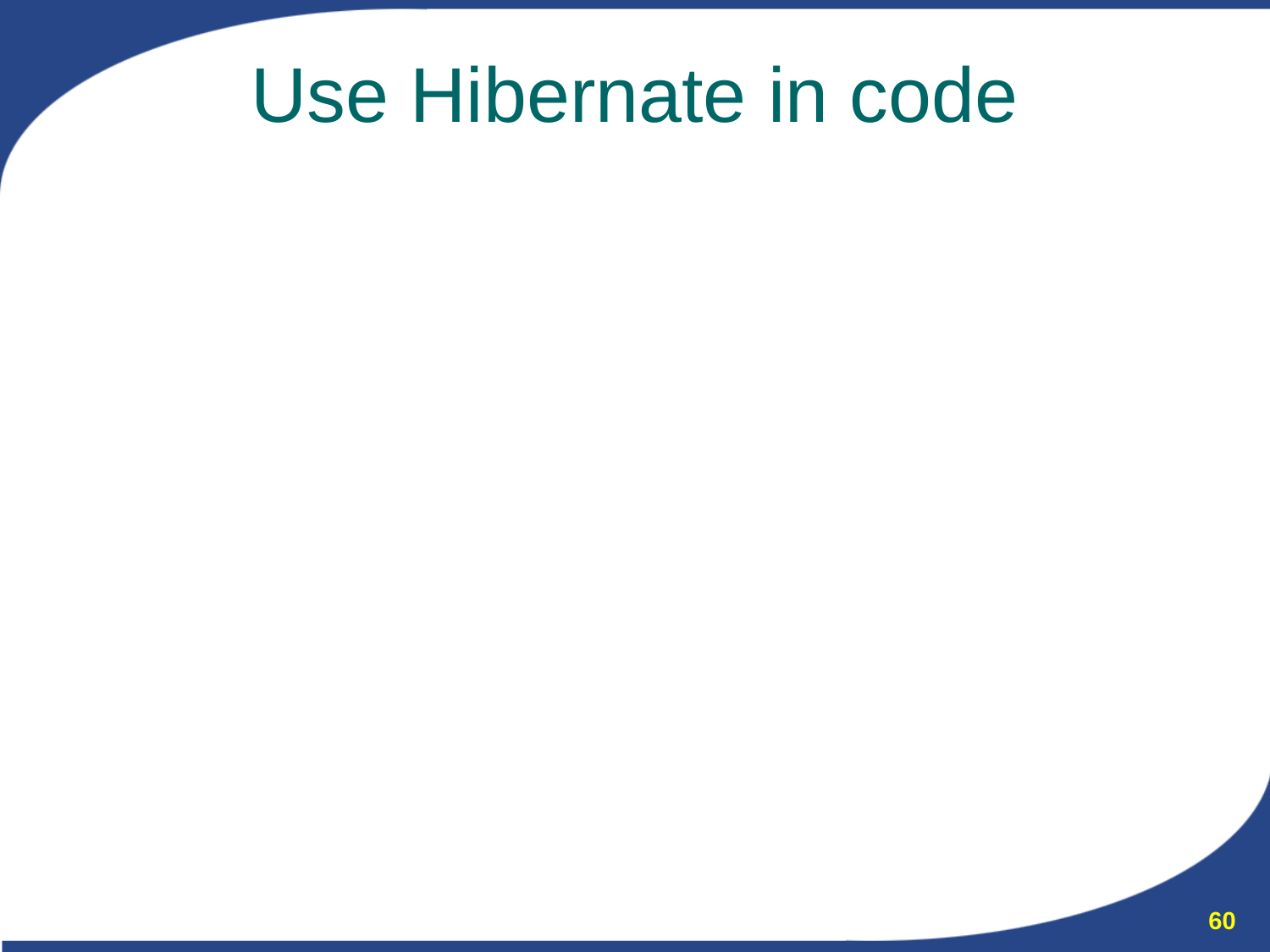

# Use Hibernate in code
Access the persistent objects just like you would any normal java POJO
Use the dao operations (save, delete, etc.) to control the lifetimes of objects
Take advantage of the Hibernate tools
60